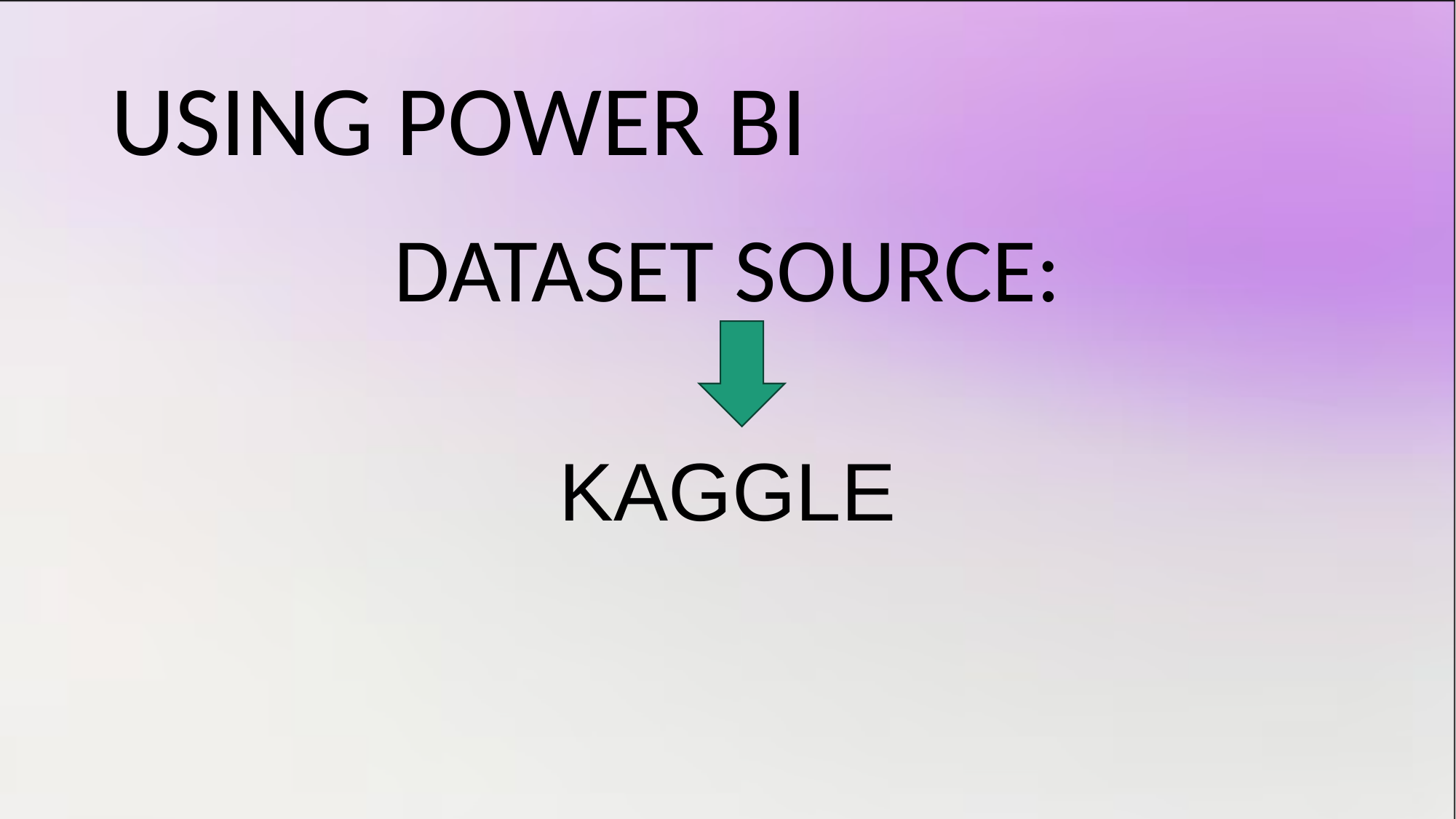

# USING POWER BI
DATASET SOURCE:

KAGGLE